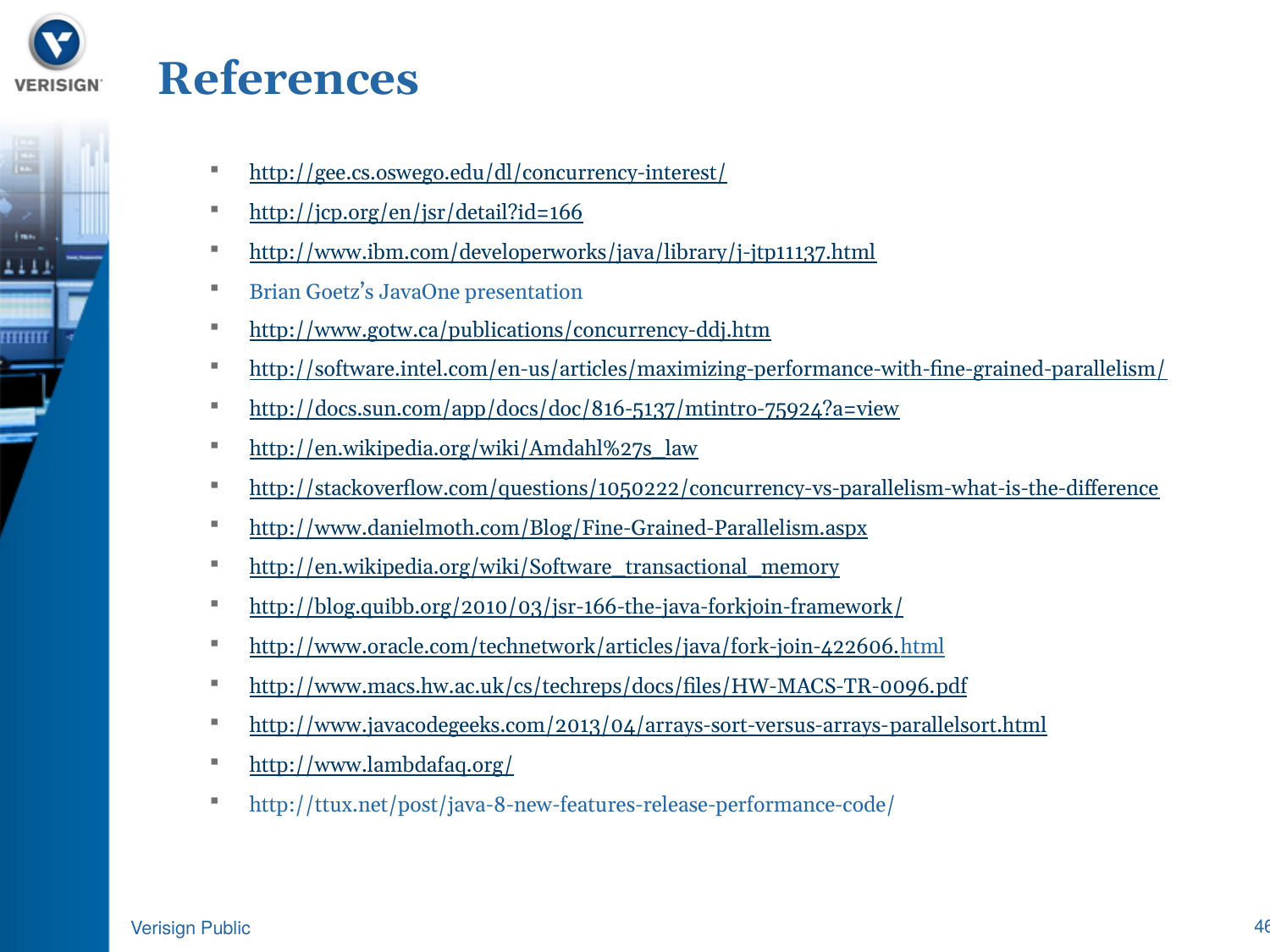

# References
http://gee.cs.oswego.edu/dl/concurrency-interest/
http://jcp.org/en/jsr/detail?id=166
http://www.ibm.com/developerworks/java/library/j-jtp11137.html
Brian Goetz’s JavaOne presentation
http://www.gotw.ca/publications/concurrency-ddj.htm
http://software.intel.com/en-us/articles/maximizing-performance-with-fine-grained-parallelism/
http://docs.sun.com/app/docs/doc/816-5137/mtintro-75924?a=view
http://en.wikipedia.org/wiki/Amdahl%27s_law
http://stackoverflow.com/questions/1050222/concurrency-vs-parallelism-what-is-the-difference
http://www.danielmoth.com/Blog/Fine-Grained-Parallelism.aspx
http://en.wikipedia.org/wiki/Software_transactional_memory
http://blog.quibb.org/2010/03/jsr-166-the-java-forkjoin-framework/
http://www.oracle.com/technetwork/articles/java/fork-join-422606.html
http://www.macs.hw.ac.uk/cs/techreps/docs/files/HW-MACS-TR-0096.pdf
http://www.javacodegeeks.com/2013/04/arrays-sort-versus-arrays-parallelsort.html
http://www.lambdafaq.org/
http://ttux.net/post/java-8-new-features-release-performance-code/